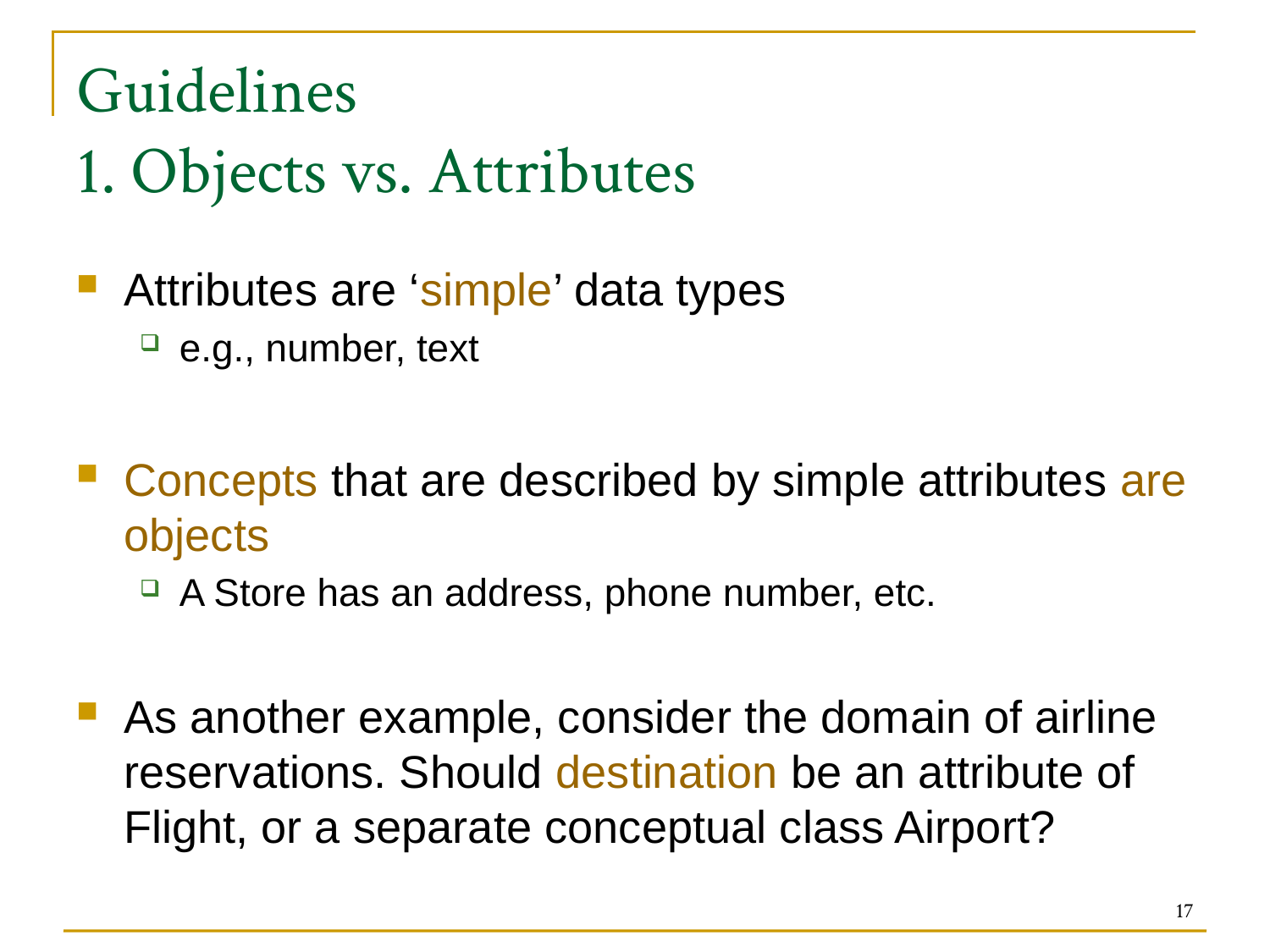

# Guidelines 1. Objects vs. Attributes
Attributes are ‘simple’ data types
e.g., number, text

Concepts that are described by simple attributes are objects
A Store has an address, phone number, etc.

As another example, consider the domain of airline reservations. Should destination be an attribute of Flight, or a separate conceptual class Airport?
17